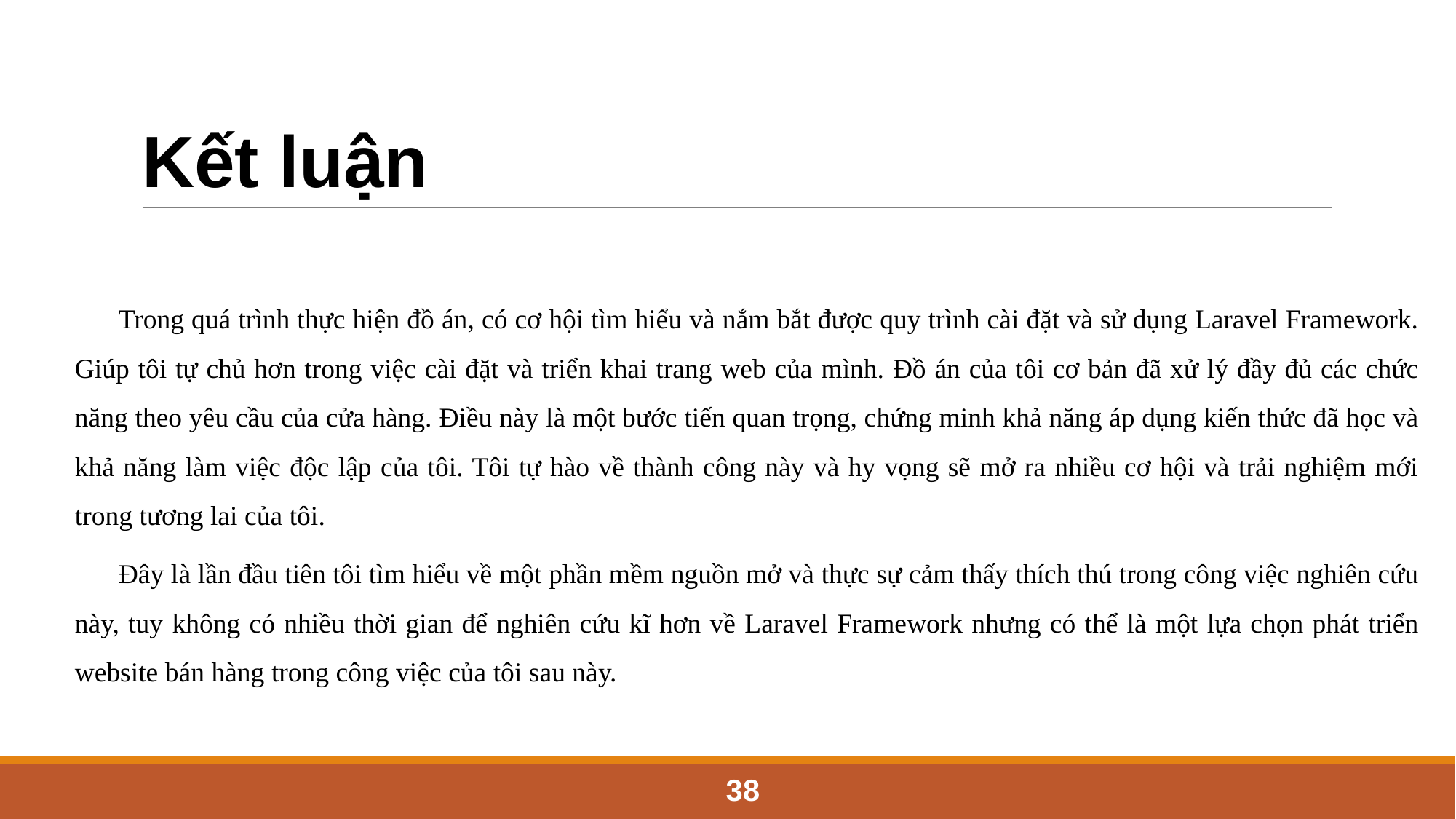

Kết luận
Trong quá trình thực hiện đồ án, có cơ hội tìm hiểu và nắm bắt được quy trình cài đặt và sử dụng Laravel Framework. Giúp tôi tự chủ hơn trong việc cài đặt và triển khai trang web của mình. Đồ án của tôi cơ bản đã xử lý đầy đủ các chức năng theo yêu cầu của cửa hàng. Điều này là một bước tiến quan trọng, chứng minh khả năng áp dụng kiến thức đã học và khả năng làm việc độc lập của tôi. Tôi tự hào về thành công này và hy vọng sẽ mở ra nhiều cơ hội và trải nghiệm mới trong tương lai của tôi.
Đây là lần đầu tiên tôi tìm hiểu về một phần mềm nguồn mở và thực sự cảm thấy thích thú trong công việc nghiên cứu này, tuy không có nhiều thời gian để nghiên cứu kĩ hơn về Laravel Framework nhưng có thể là một lựa chọn phát triển website bán hàng trong công việc của tôi sau này.
38